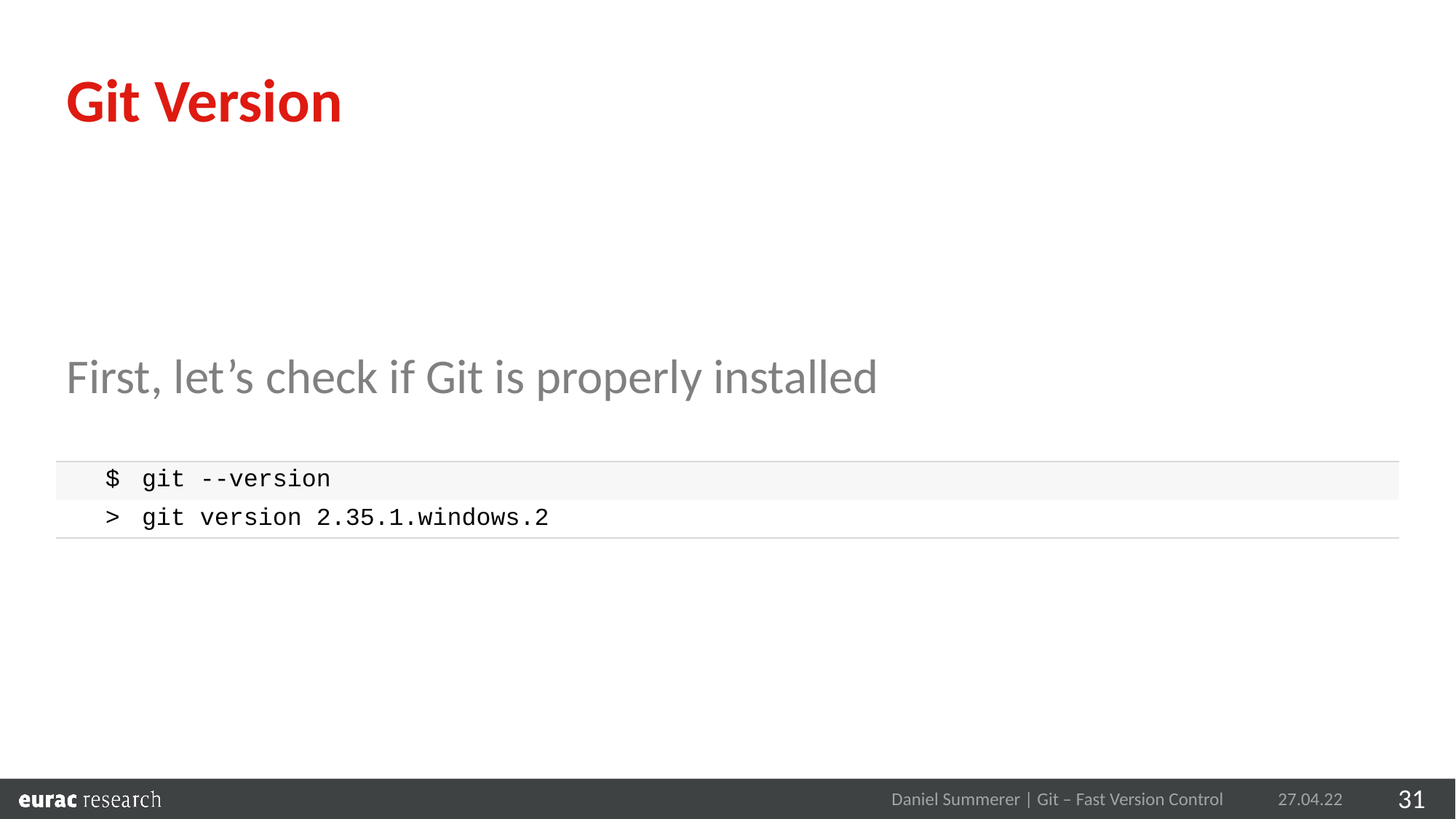

Git Version
First, let’s check if Git is properly installed

| $ | git --version |
| --- | --- |
| > | git version 2.35.1.windows.2 |